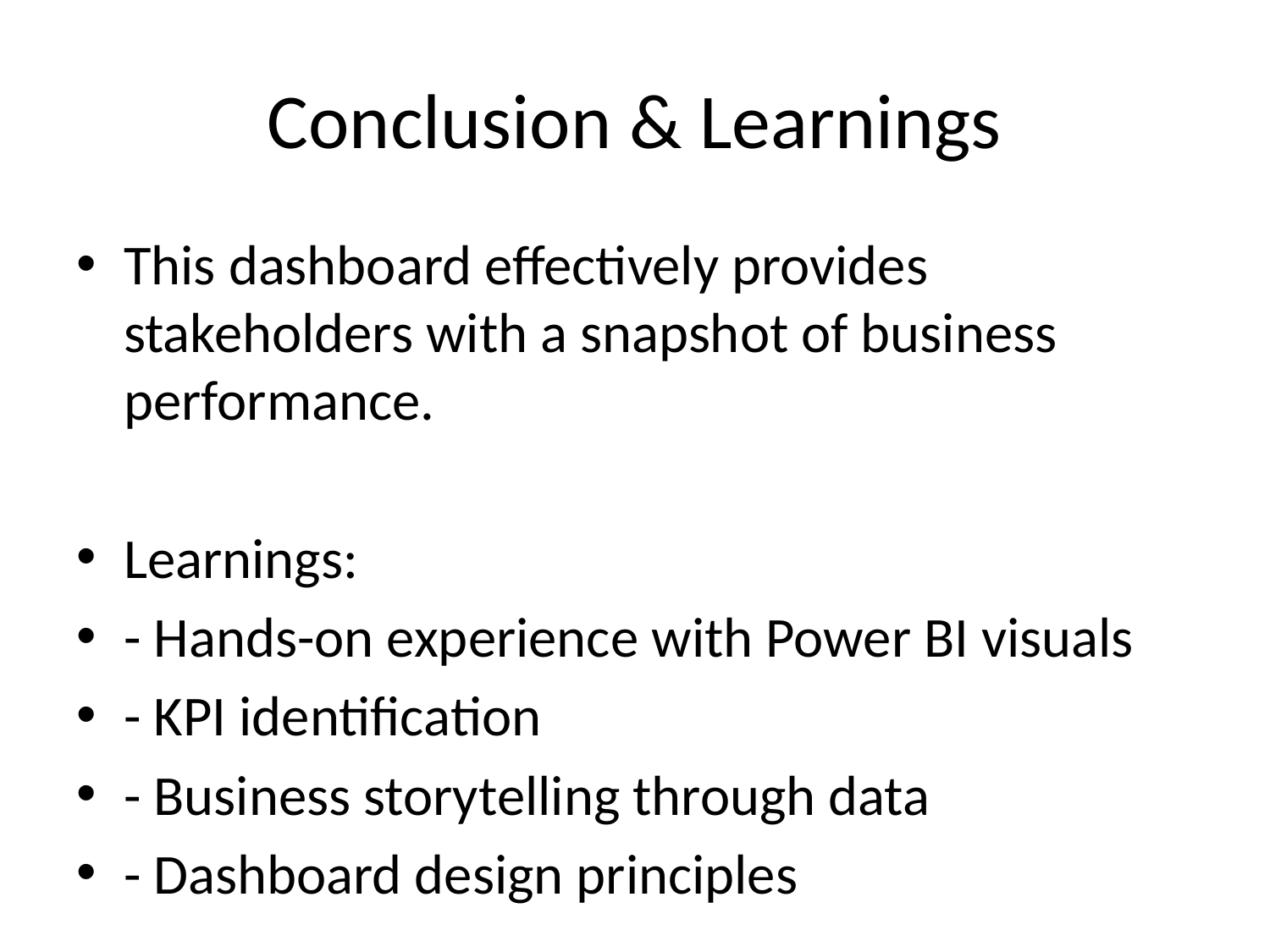

# Conclusion & Learnings
This dashboard effectively provides stakeholders with a snapshot of business performance.

Learnings:
- Hands-on experience with Power BI visuals
- KPI identification
- Business storytelling through data
- Dashboard design principles

Next Steps:
Add slicers, drill-downs, and forecasting for enhanced interactivity.